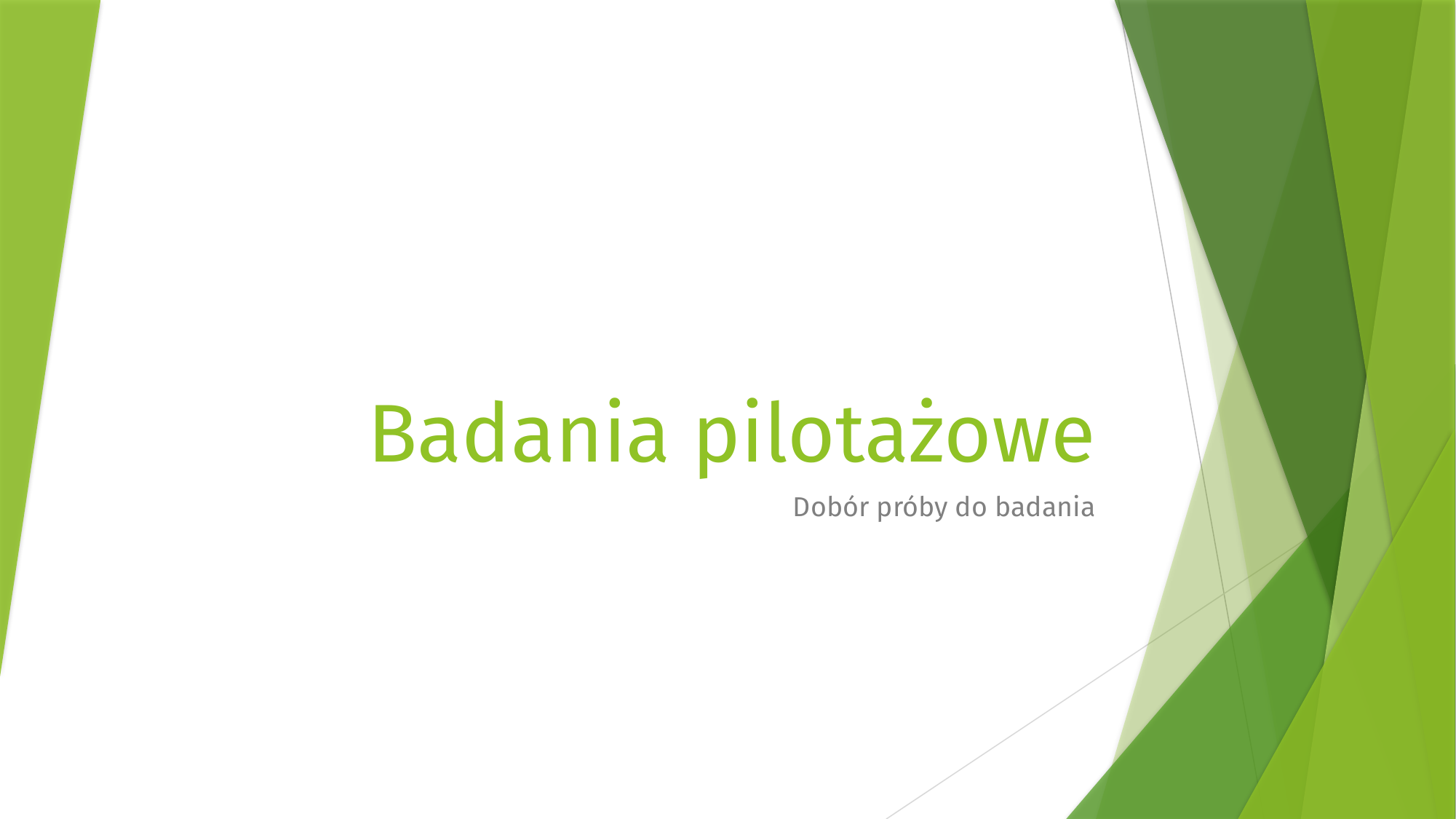

# Badania pilotażowe
Dobór próby do badania